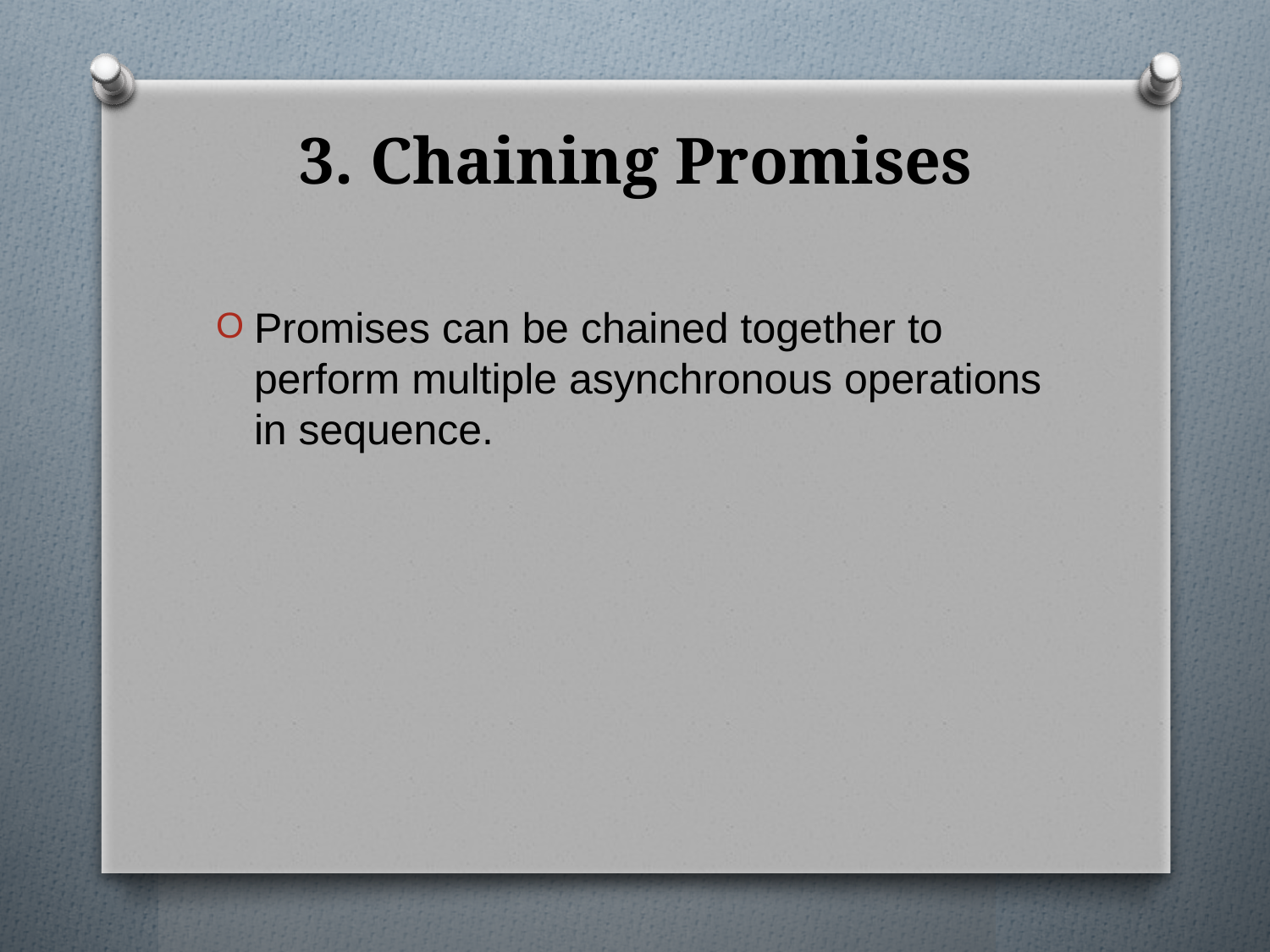

# 3. Chaining Promises
Promises can be chained together to perform multiple asynchronous operations in sequence.